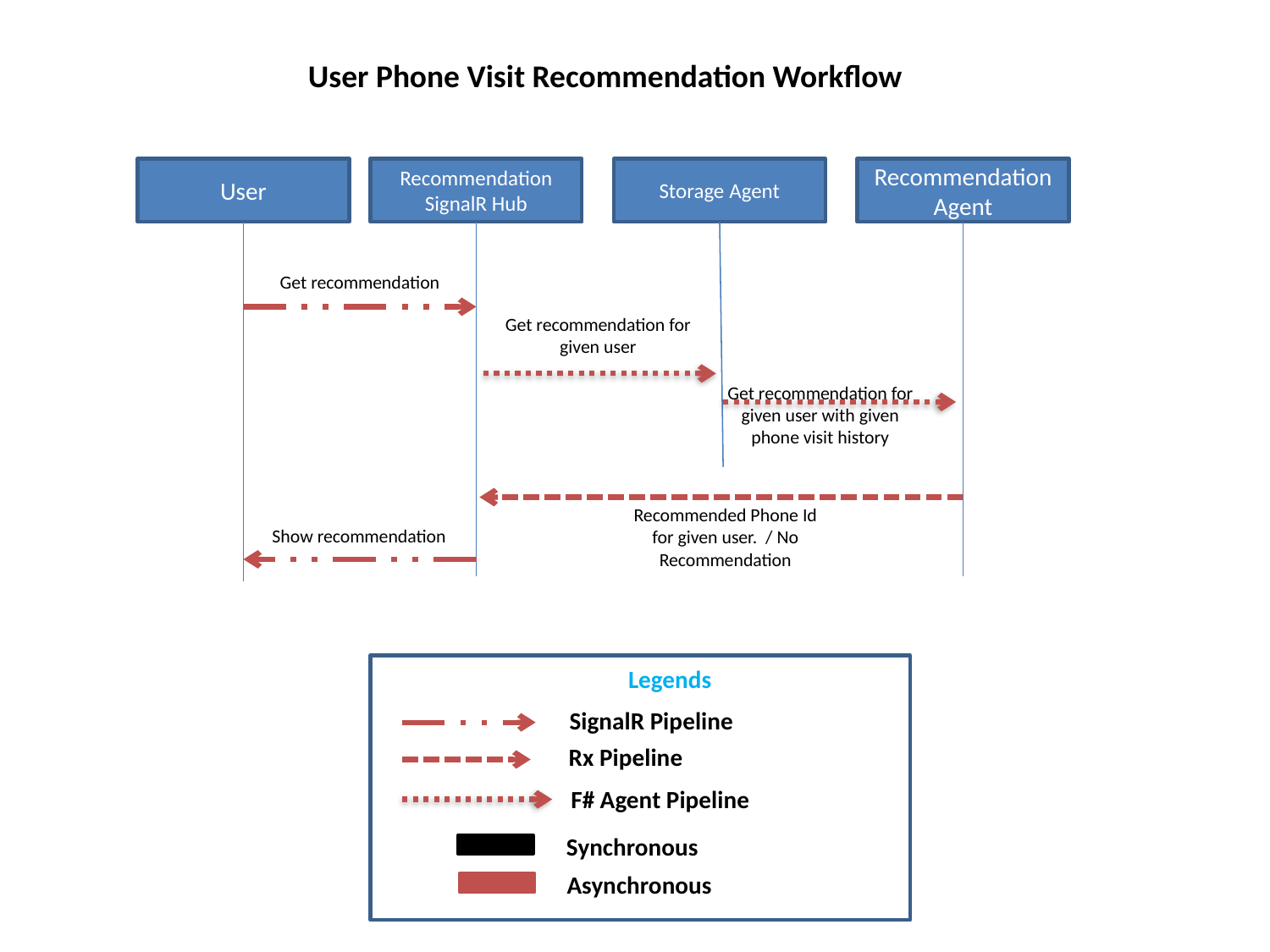

User Phone Visit Recommendation Workflow
User
Recommendation SignalR Hub
Storage Agent
Recommendation Agent
Get recommendation
Get recommendation for given user
Recommended Phone Id for given user.  / No Recommendation
Show recommendation
Get recommendation for given user with given phone visit history

Legends
SignalR Pipeline
    Rx Pipeline
 F# Agent Pipeline
Synchronous

  Asynchronous